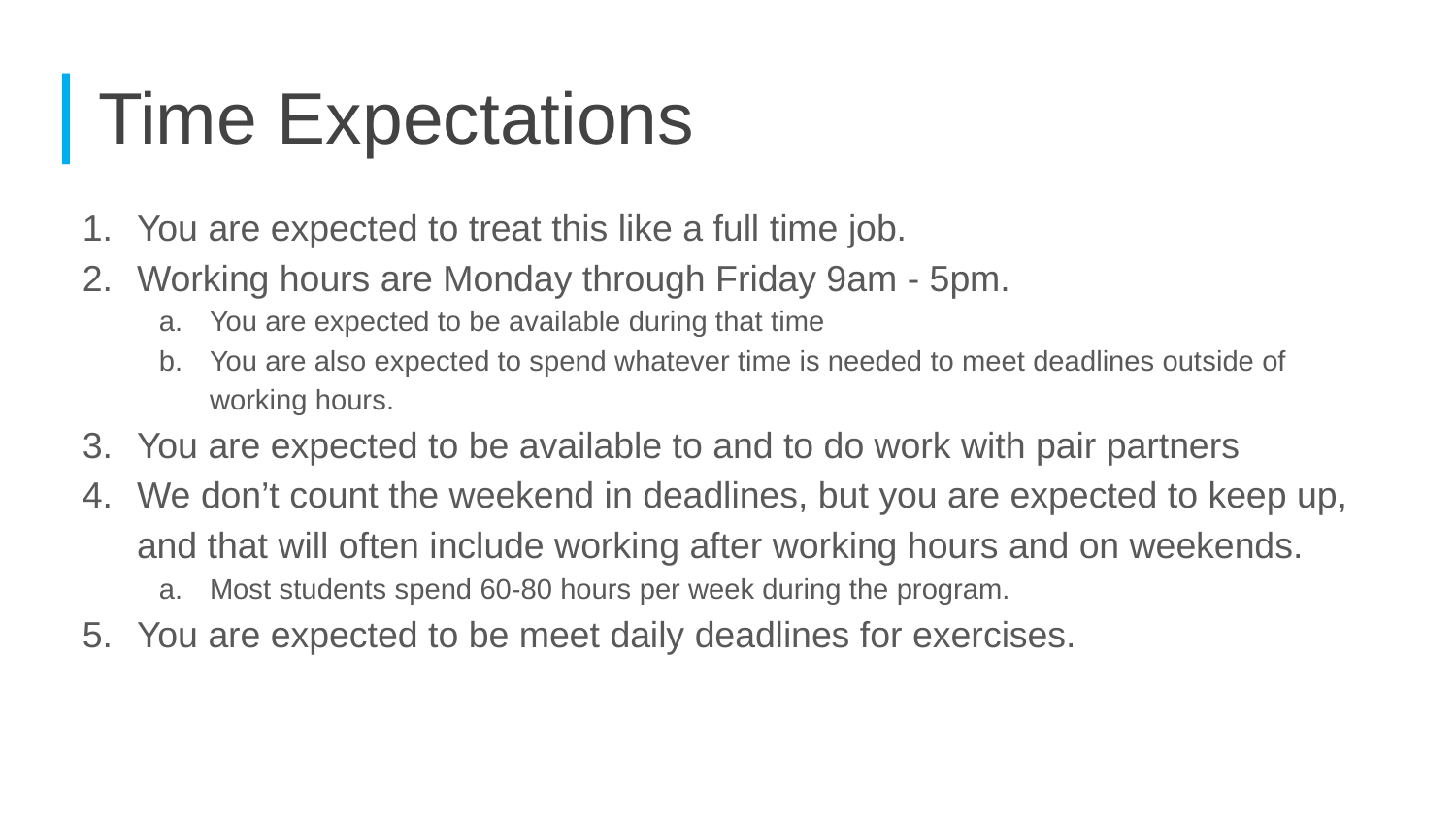

| Time Expectations
You are expected to treat this like a full time job.
Working hours are Monday through Friday 9am - 5pm.
You are expected to be available during that time
You are also expected to spend whatever time is needed to meet deadlines outside of working hours.
You are expected to be available to and to do work with pair partners
We don’t count the weekend in deadlines, but you are expected to keep up, and that will often include working after working hours and on weekends.
Most students spend 60-80 hours per week during the program.
You are expected to be meet daily deadlines for exercises.